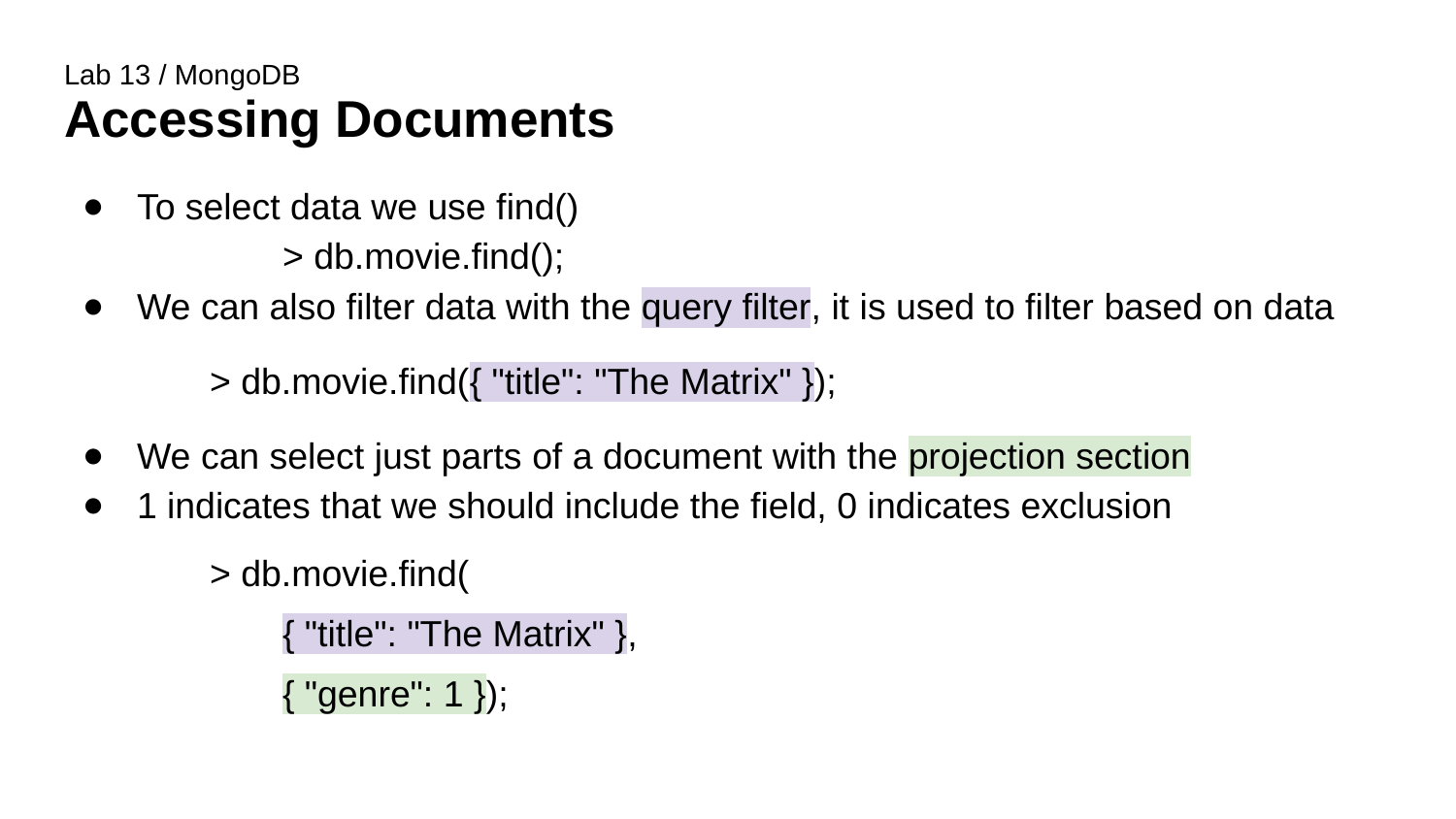

Lab 13 / MongoDB
# Accessing Documents
To select data we use find()
	> db.movie.find();
We can also filter data with the query filter, it is used to filter based on data
> db.movie.find({ "title": "The Matrix" });
We can select just parts of a document with the projection section
1 indicates that we should include the field, 0 indicates exclusion
> db.movie.find(
{ "title": "The Matrix" },
 	{ "genre": 1 });